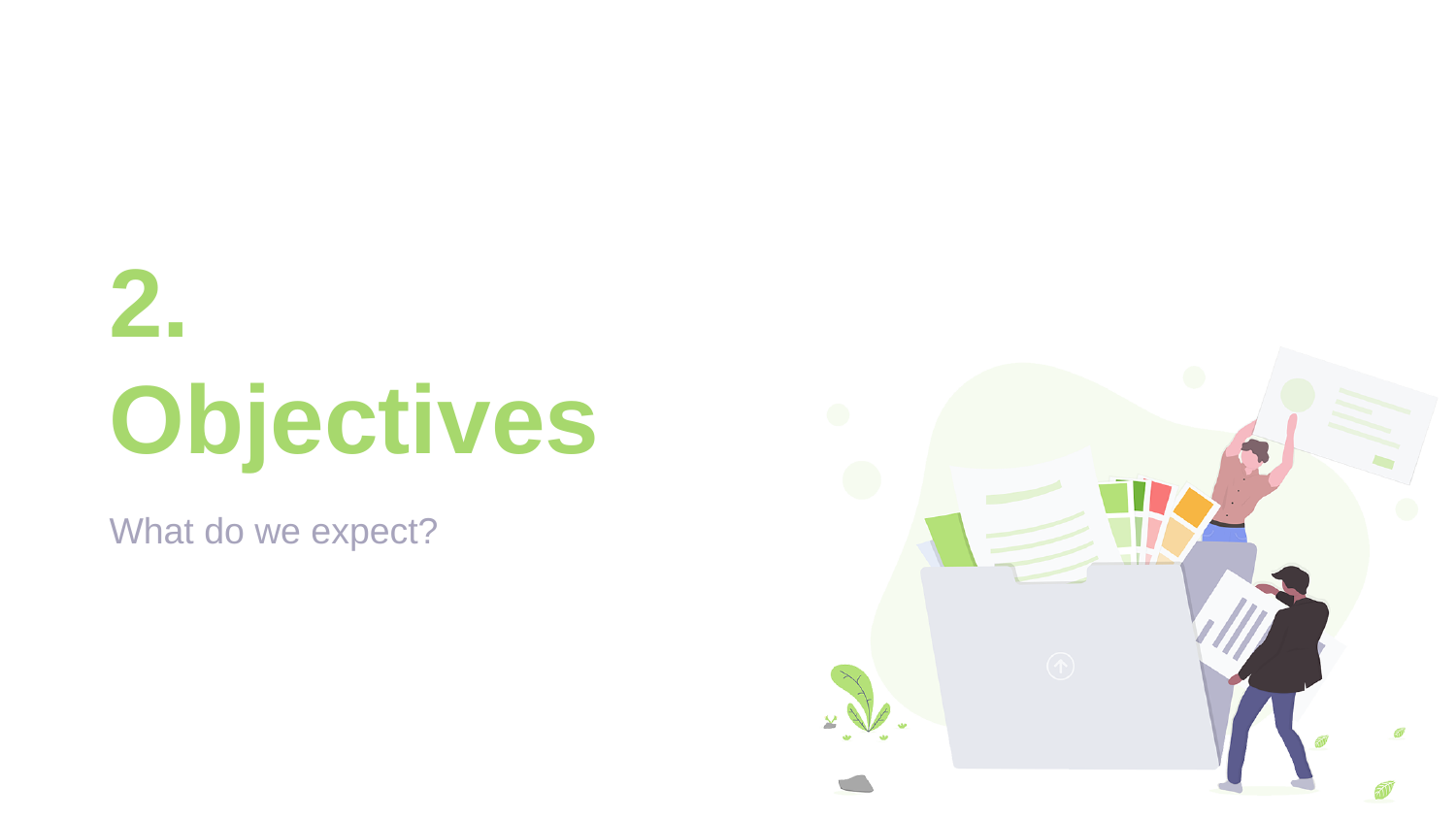

# 2. Objectives
What do we expect?